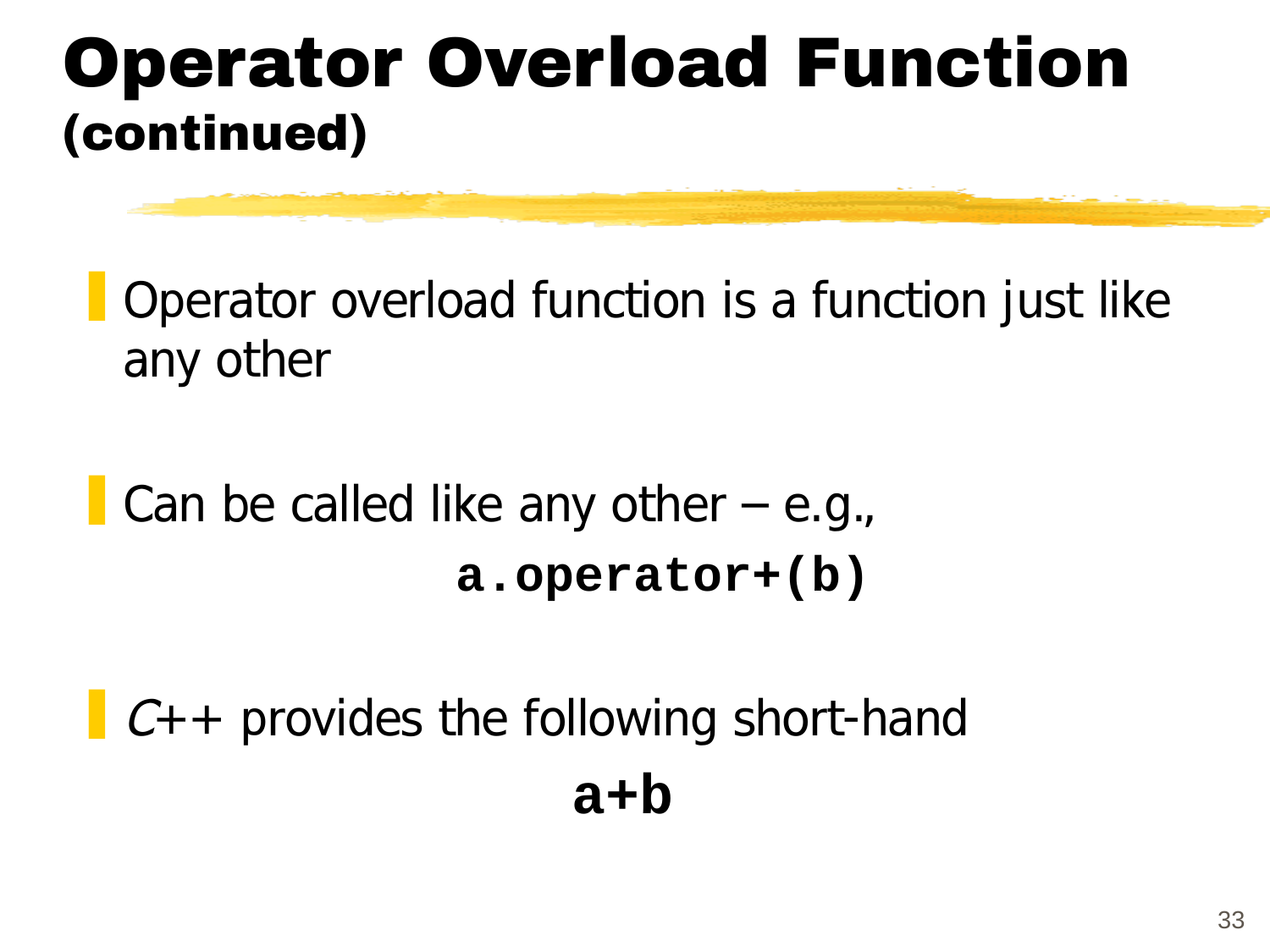

# Operator Overload Function (continued)
Operator overload function is a function just like any other

Can be called like any other – e.g.,
a.operator+(b)

C++ provides the following short-hand
a+b
33